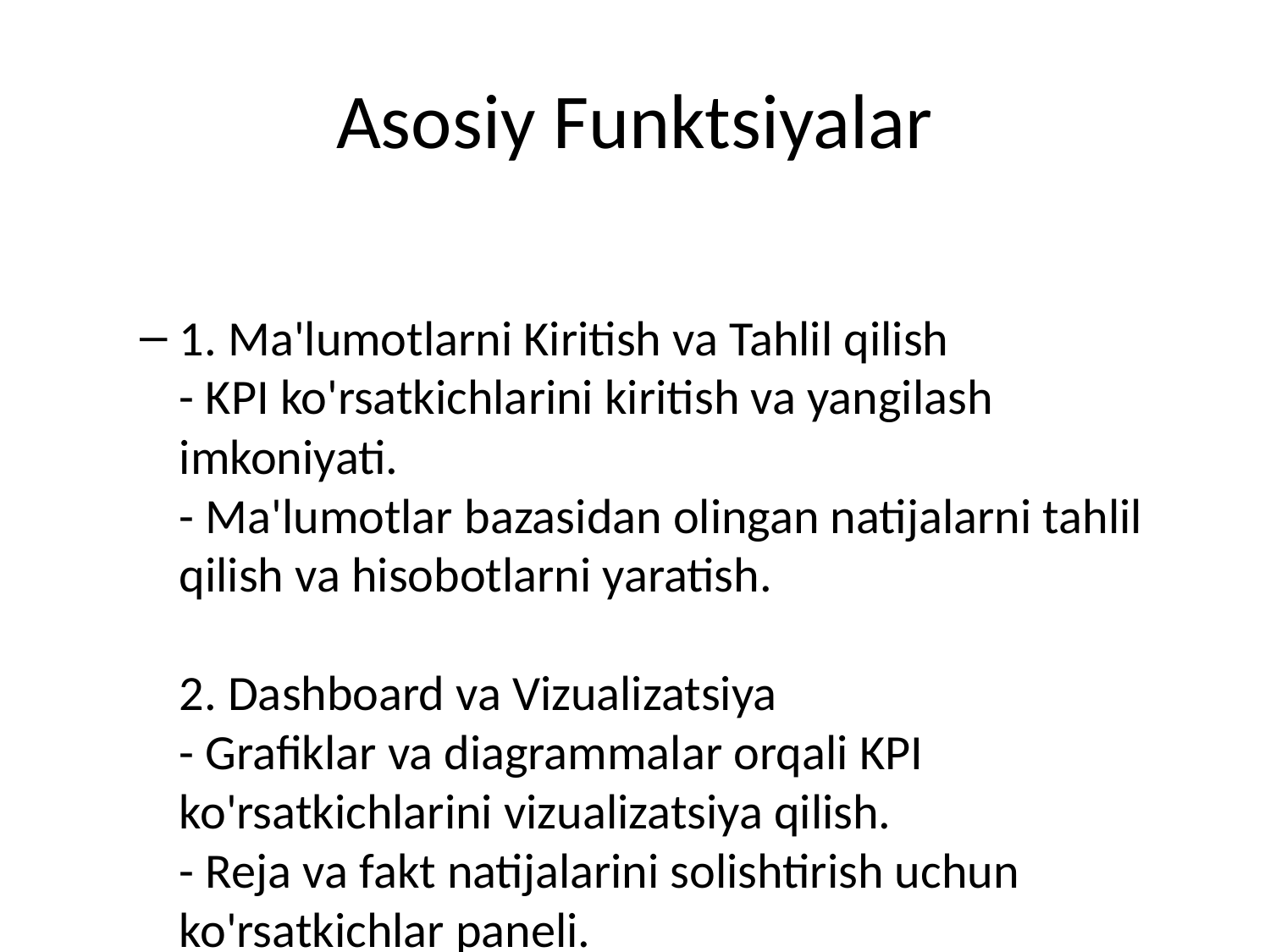

# Asosiy Funktsiyalar

1. Ma'lumotlarni Kiritish va Tahlil qilish
- KPI ko'rsatkichlarini kiritish va yangilash imkoniyati.
- Ma'lumotlar bazasidan olingan natijalarni tahlil qilish va hisobotlarni yaratish.
2. Dashboard va Vizualizatsiya
- Grafiklar va diagrammalar orqali KPI ko'rsatkichlarini vizualizatsiya qilish.
- Reja va fakt natijalarini solishtirish uchun ko'rsatkichlar paneli.
3. Hisobotlar
- Turli xil formatlarda (PDF, Excel) hisobotlarni yaratish va eksport qilish.
- Avtomatik ravishda yaratilgan hisobotlarni taqdim etish.